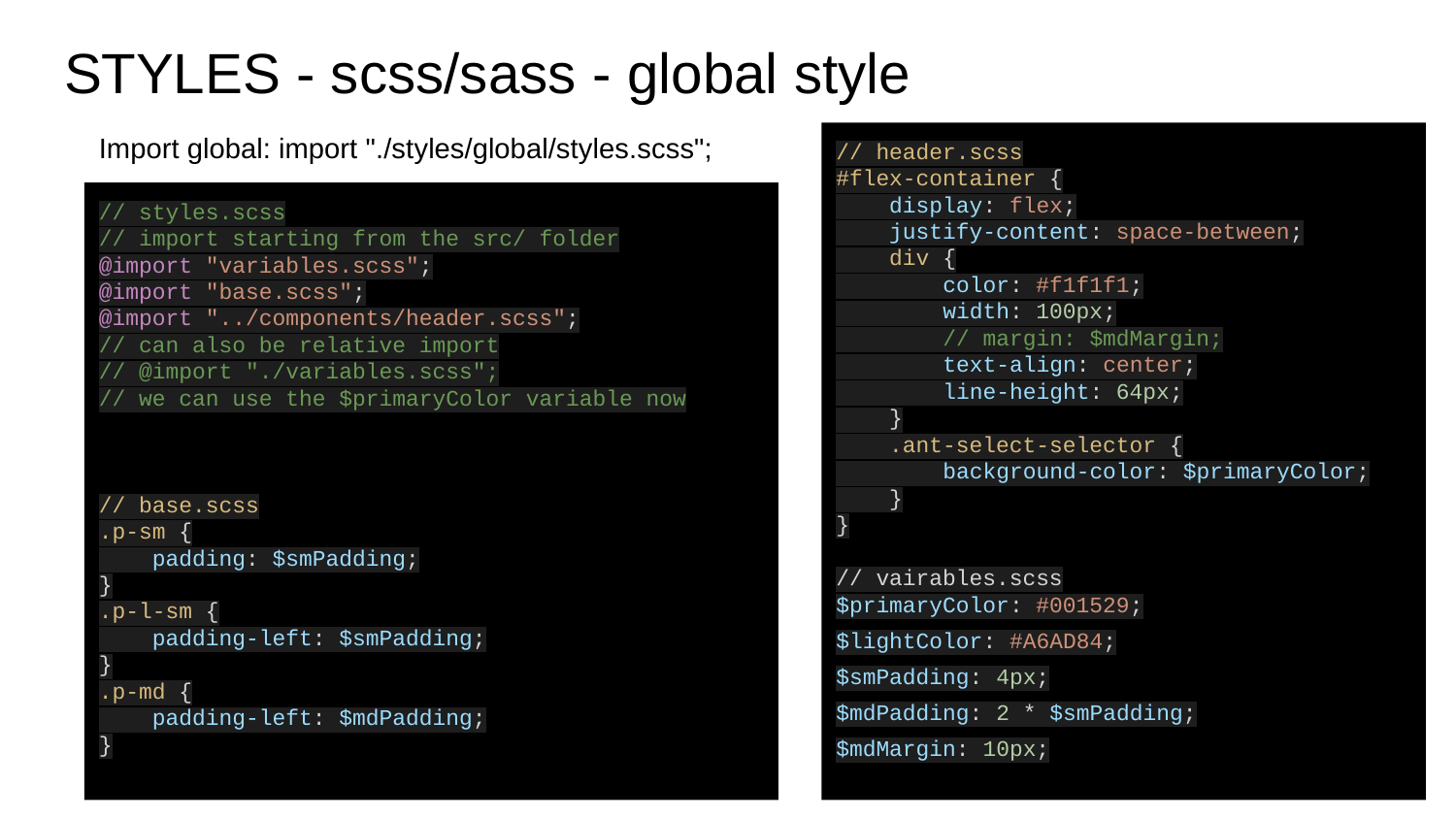

# STYLES - scss/sass - global style
Import global: import "./styles/global/styles.scss";
// header.scss
#flex-container {
    display: flex;
    justify-content: space-between;
    div {
        color: #f1f1f1;
        width: 100px;
        // margin: $mdMargin;
        text-align: center;
        line-height: 64px;
    }
    .ant-select-selector {
        background-color: $primaryColor;
    }
}

// vairables.scss
$primaryColor: #001529;
$lightColor: #A6AD84;
$smPadding: 4px;
$mdPadding: 2 * $smPadding;
$mdMargin: 10px;

// styles.scss
// import starting from the src/ folder
@import "variables.scss";
@import "base.scss";
@import "../components/header.scss";
// can also be relative import
// @import "./variables.scss";
// we can use the $primaryColor variable now

// base.scss
.p-sm {
    padding: $smPadding;
}
.p-l-sm {
    padding-left: $smPadding;
}
.p-md {
    padding-left: $mdPadding;
}